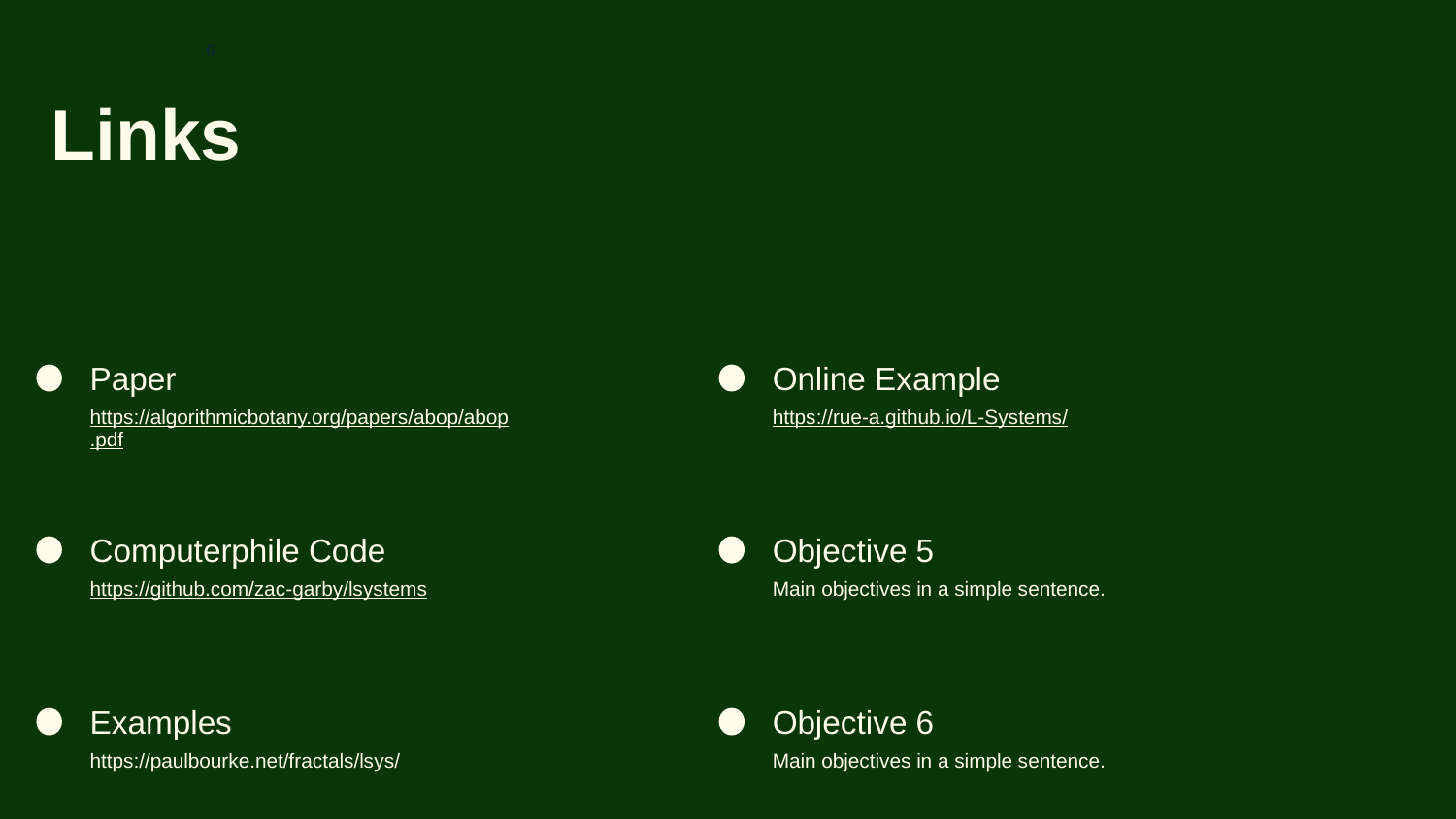

6
Section
12
# Links
Paper
Online Example
https://algorithmicbotany.org/papers/abop/abop.pdf
https://rue-a.github.io/L-Systems/
Computerphile Code
Objective 5
https://github.com/zac-garby/lsystems
Main objectives in a simple sentence.
Examples
Objective 6
https://paulbourke.net/fractals/lsys/
Main objectives in a simple sentence.